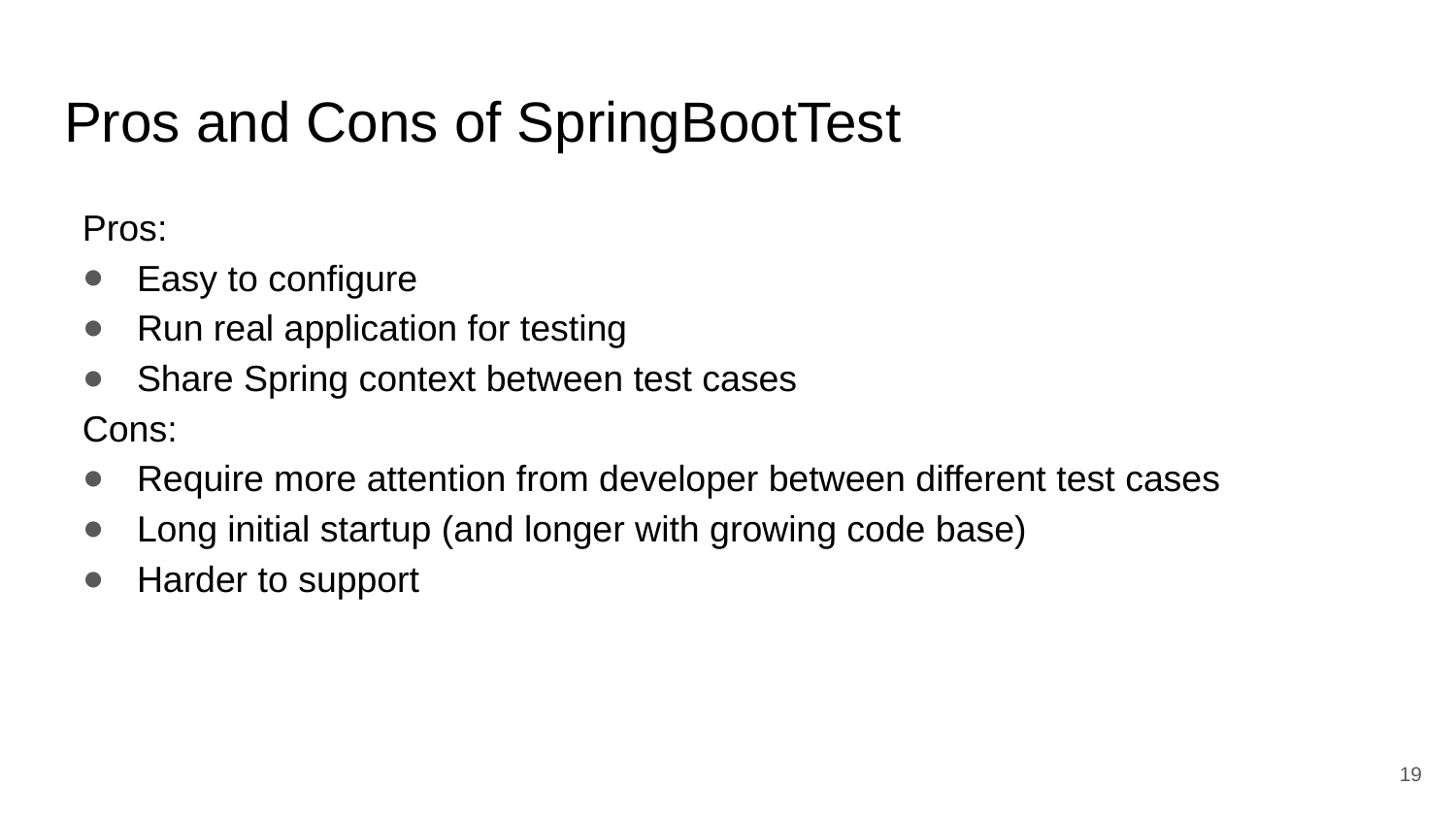

# Pros and Cons of SpringBootTest
Pros:
Easy to configure
Run real application for testing
Share Spring context between test cases
Cons:
Require more attention from developer between different test cases
Long initial startup (and longer with growing code base)
Harder to support
19